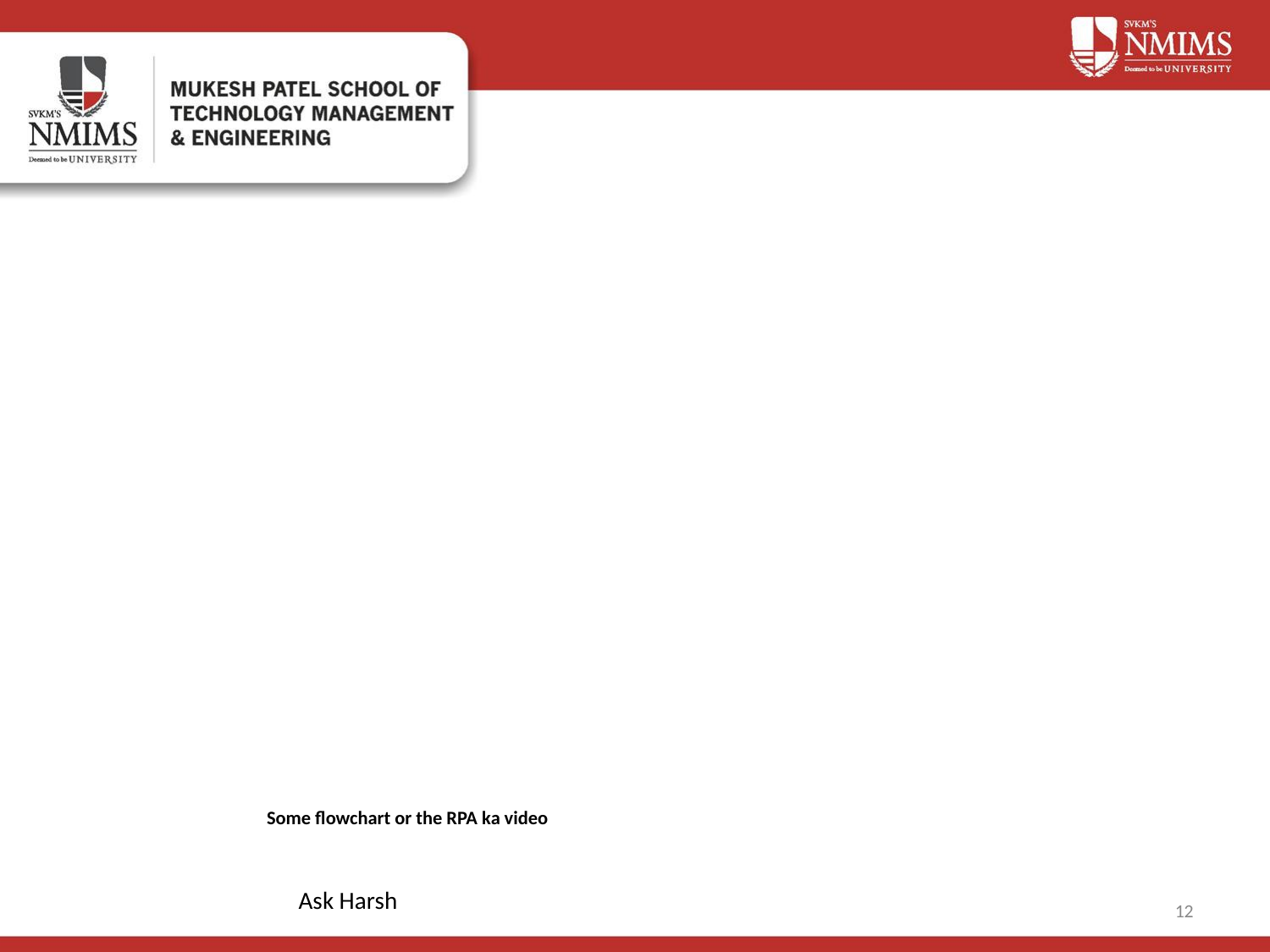

# Some flowchart or the RPA ka video
Ask Harsh
12